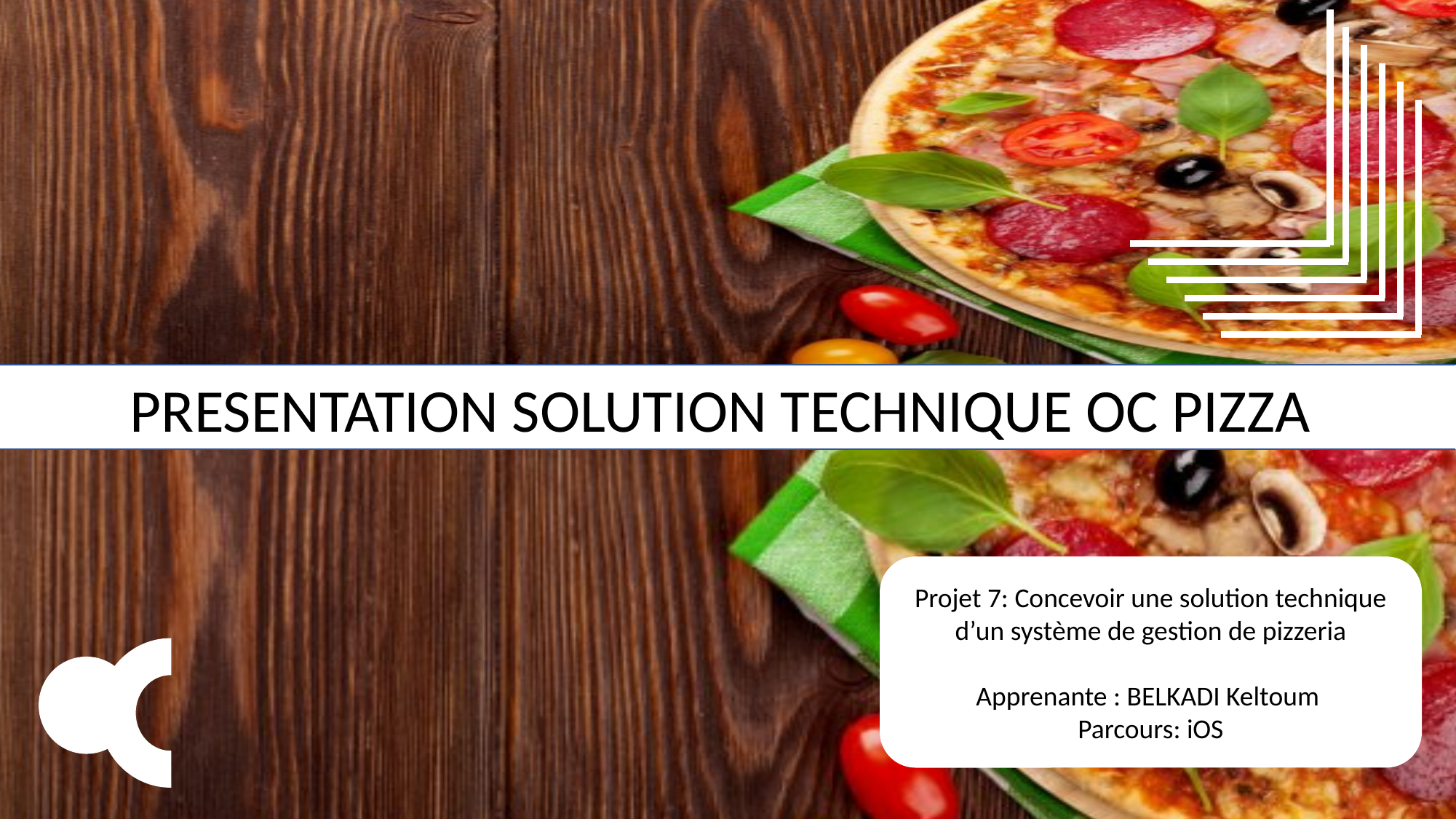

PRESENTATION SOLUTION TECHNIQUE OC PIZZA

Projet 7: Concevoir une solution technique d’un système de gestion de pizzeria

Apprenante : BELKADI Keltoum
Parcours: iOS